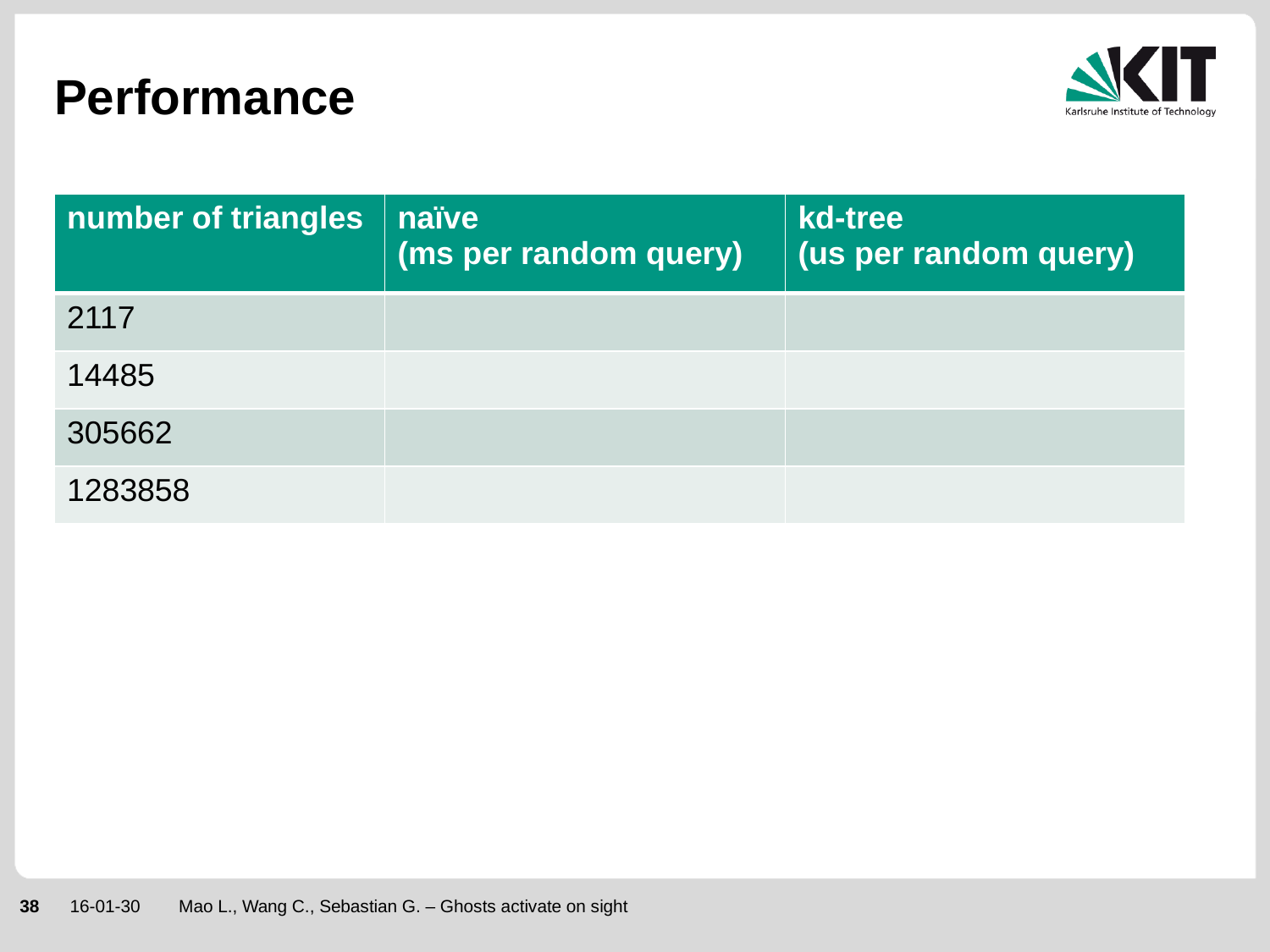

# Performance

| number of triangles | naïve (ms per random query) | kd-tree (us per random query) |
| --- | --- | --- |
| 2117 |  |  |
| 14485 |  |  |
| 305662 |  |  |
| 1283858 |  |  |
Mao L., Wang C., Sebastian G. – Ghosts activate on sight